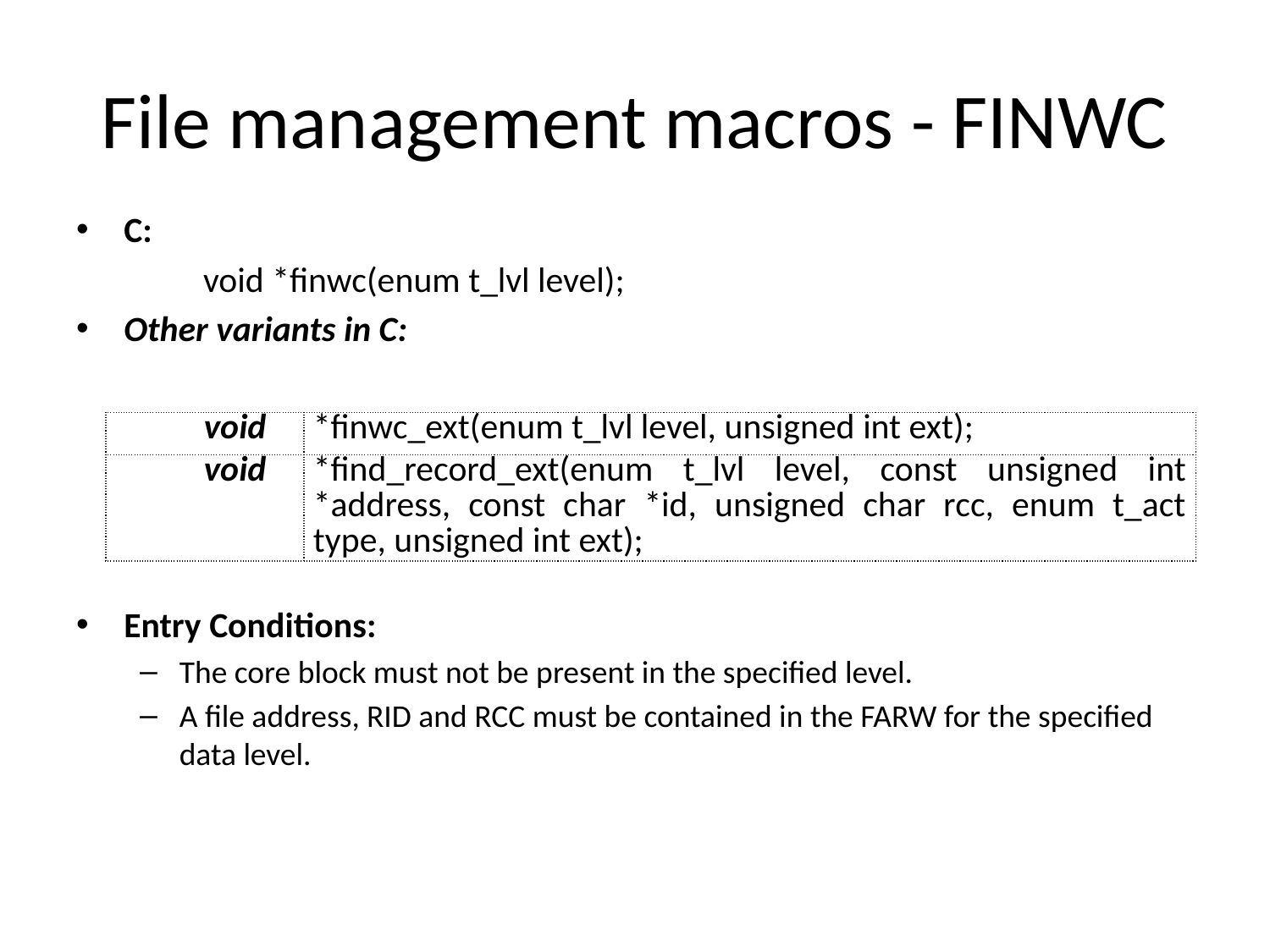

# File management macros - FINWC
C:
	void *finwc(enum t_lvl level);
Other variants in C:

Entry Conditions:
The core block must not be present in the specified level.
A file address, RID and RCC must be contained in the FARW for the specified data level.
| void | \*finwc\_ext(enum t\_lvl level, unsigned int ext); |
| --- | --- |
| void | \*find\_record\_ext(enum t\_lvl level, const unsigned int \*address, const char \*id, unsigned char rcc, enum t\_act type, unsigned int ext); |